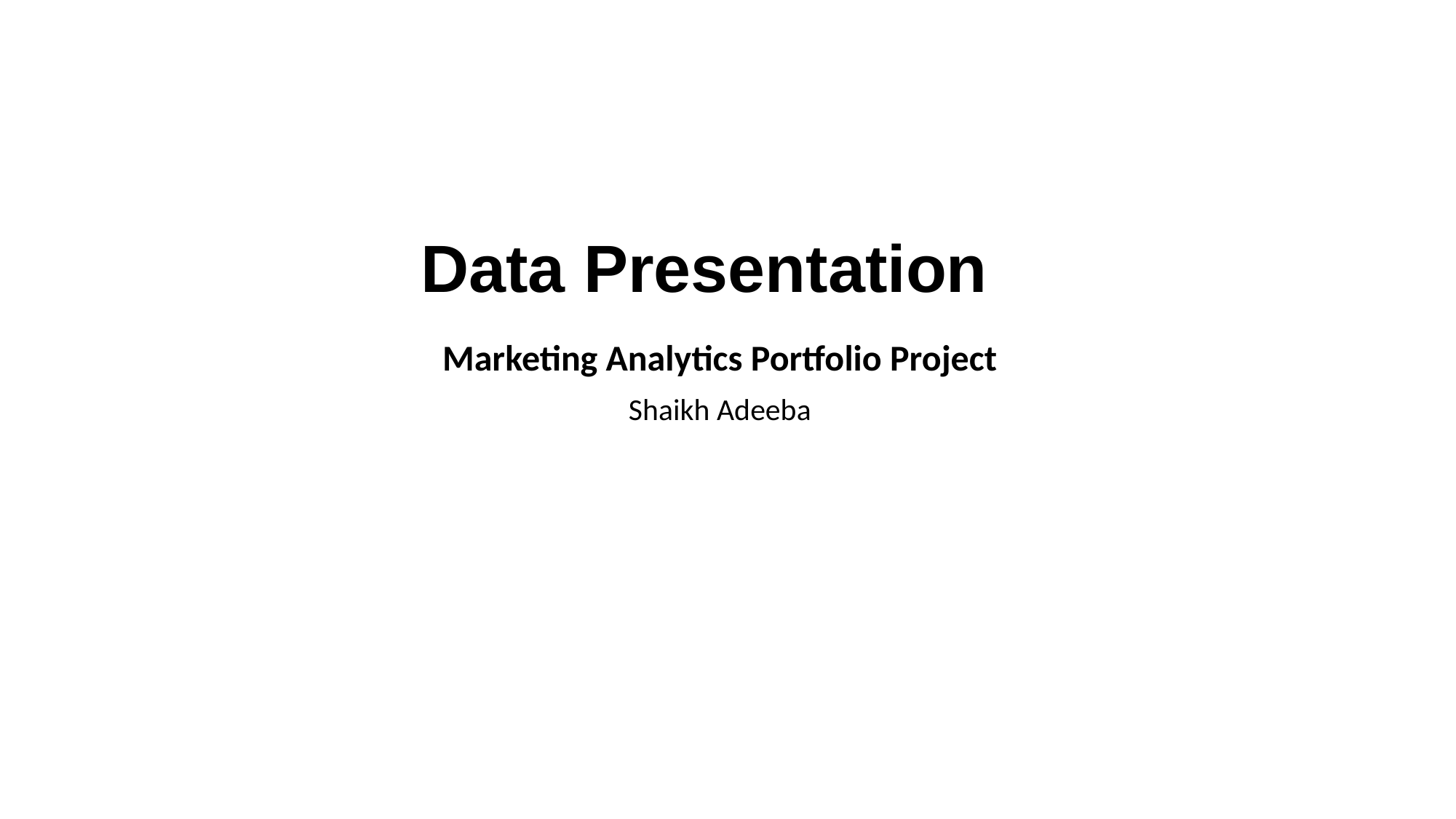

# Data Presentation
Marketing Analytics Portfolio Project
Shaikh Adeeba